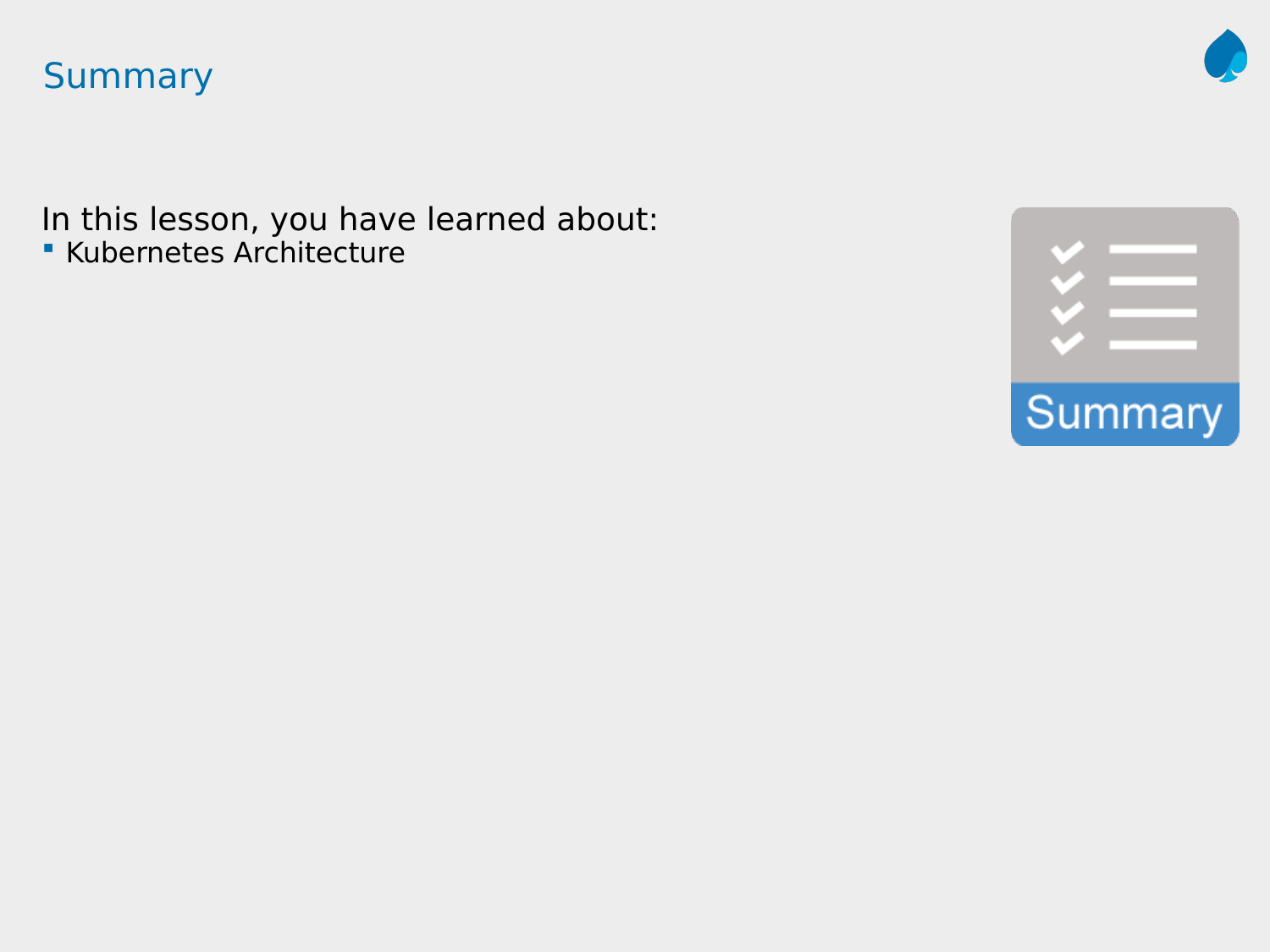

# Summary
In this lesson, you have learned about:
Kubernetes Architecture